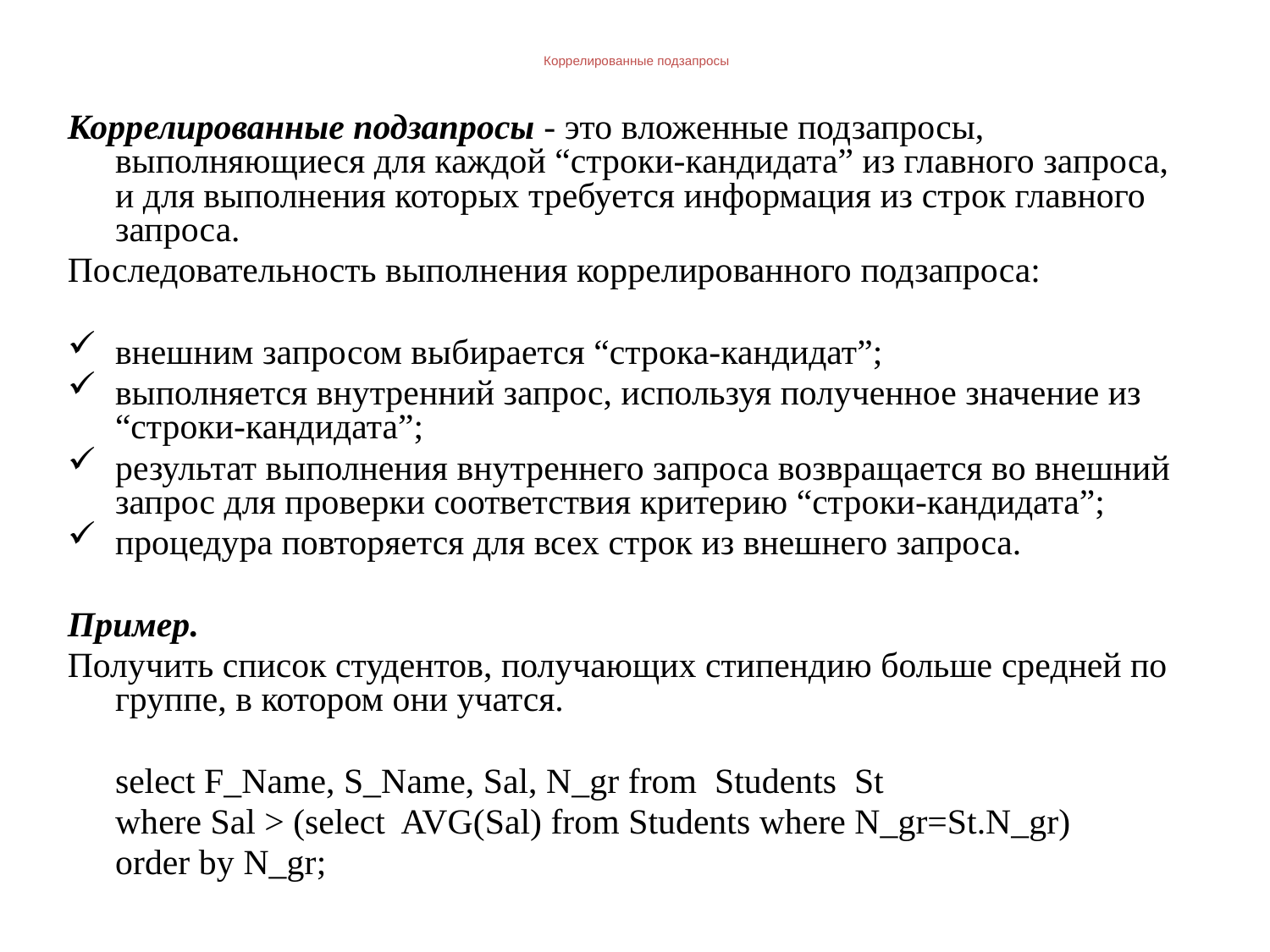

# Коррелированные подзапросы
Коррелированные подзапросы - это вложенные подзапросы, выполняющиеся для каждой “строки-кандидата” из главного запроса, и для выполнения которых требуется информация из строк главного запроса.
Последовательность выполнения коррелированного подзапроса:

внешним запросом выбирается “строка-кандидат”;
выполняется внутренний запрос, используя полученное значение из “строки-кандидата”;
результат выполнения внутреннего запроса возвращается во внешний запрос для проверки соответствия критерию “строки-кандидата”;
процедура повторяется для всех строк из внешнего запроса.

Пример.
Получить список студентов, получающих стипендию больше средней по группе, в котором они учатся.

	select F_Name, S_Name, Sal, N_gr from  Students  St
	where Sal > (select  AVG(Sal) from Students where N_gr=St.N_gr)
	order by N_gr;